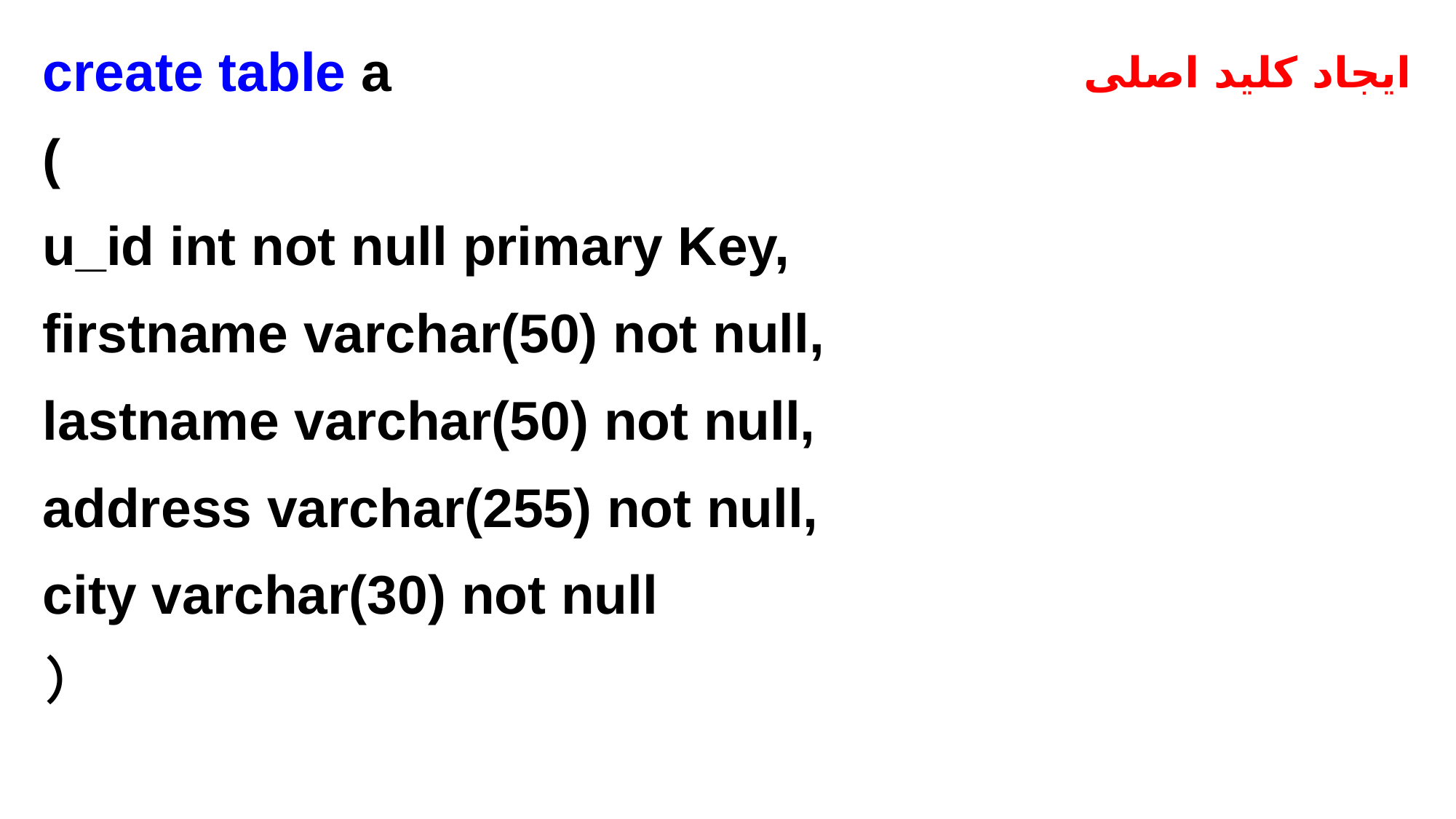

create table a
(
u_id int not null primary Key,
firstname varchar(50) not null,
lastname varchar(50) not null,
address varchar(255) not null,
city varchar(30) not null
)

ایجاد کلید اصلی